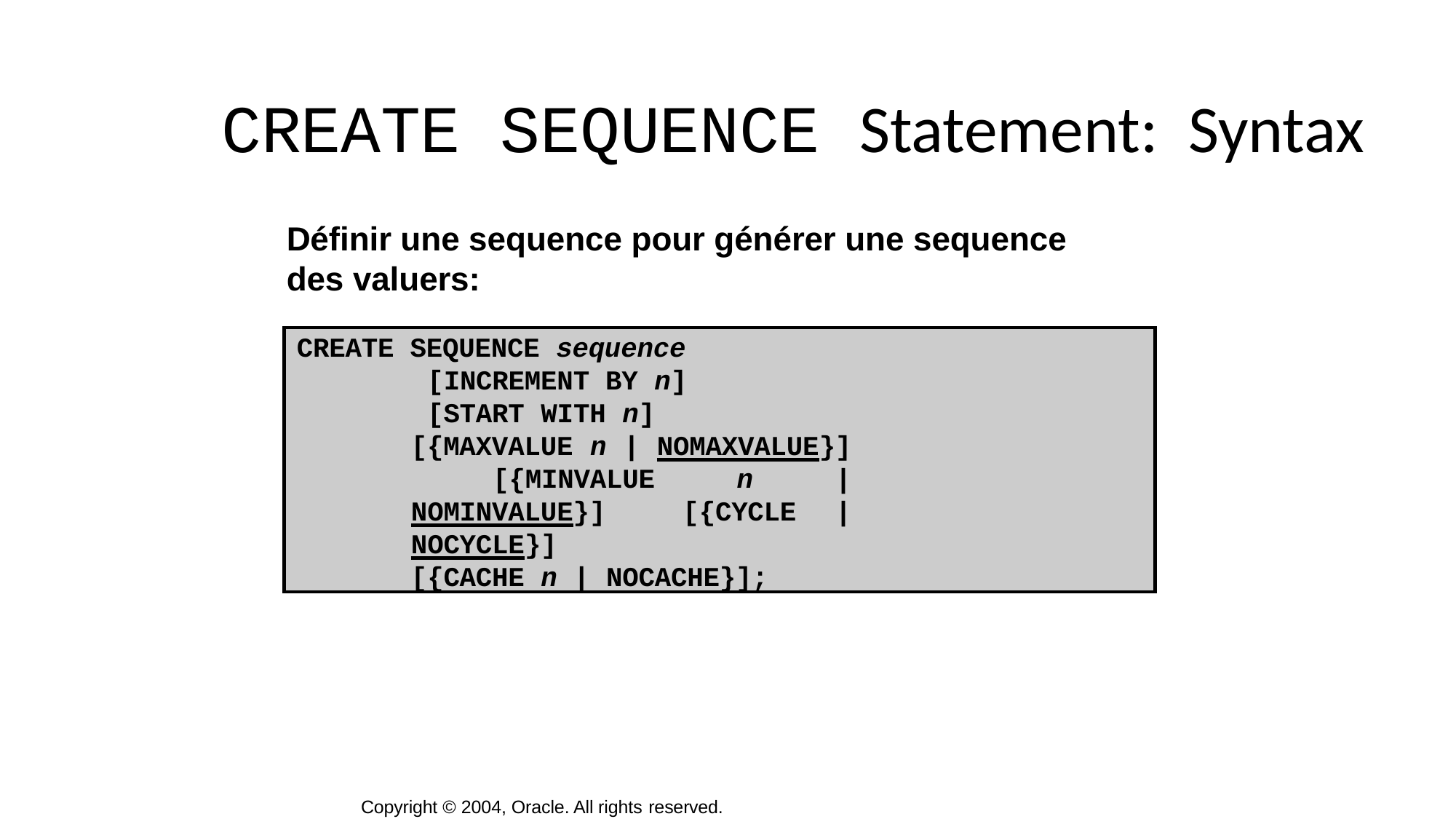

# CREATE SEQUENCE Statement:  Syntax
Définir une sequence pour générer une sequence des valuers:
CREATE SEQUENCE sequence  [INCREMENT BY n]  [START WITH n]
[{MAXVALUE n | NOMAXVALUE}]  [{MINVALUE n | NOMINVALUE}]  [{CYCLE | NOCYCLE}]
[{CACHE n | NOCACHE}];
Copyright © 2004, Oracle. All rights reserved.